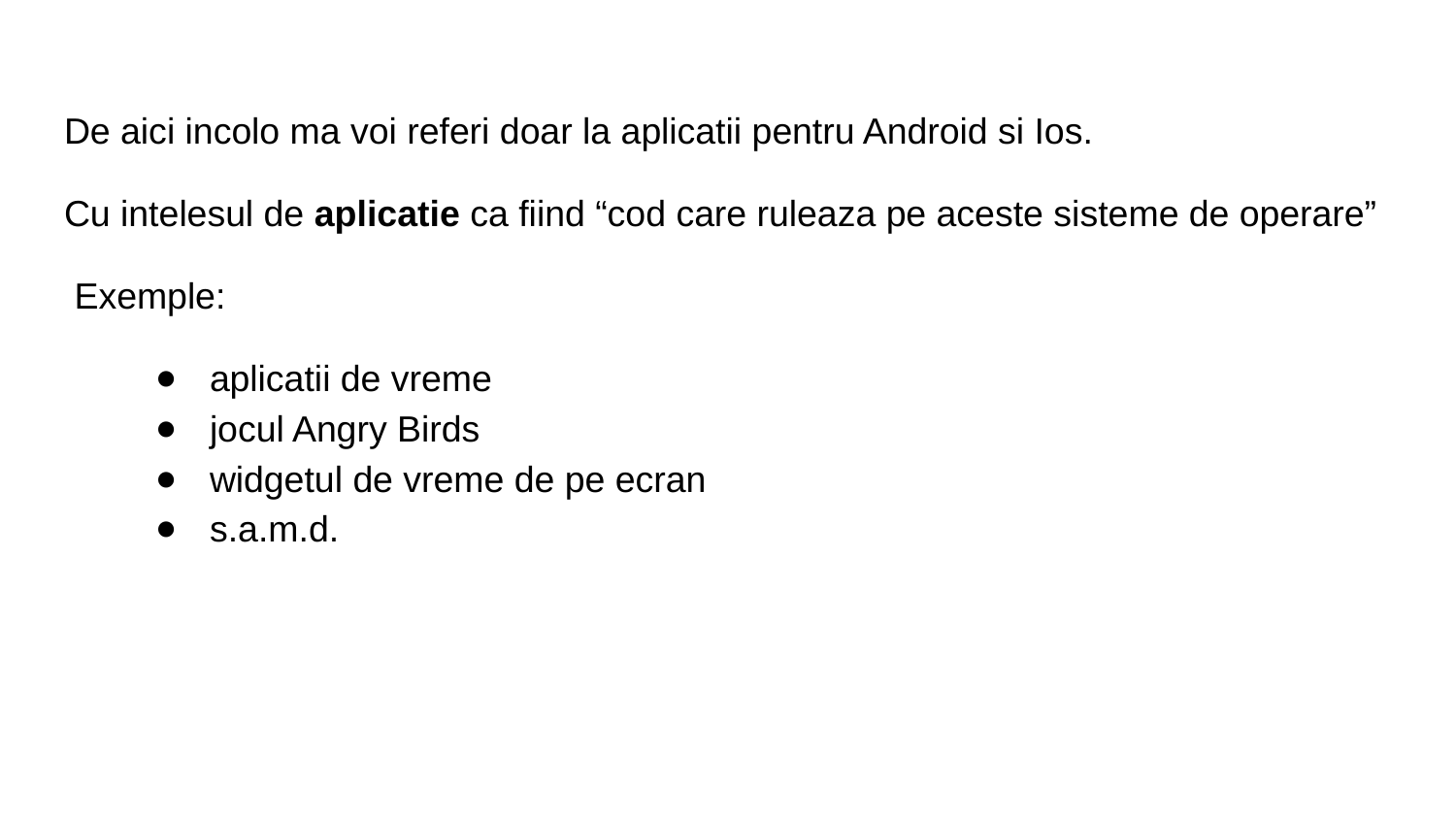

De aici incolo ma voi referi doar la aplicatii pentru Android si Ios.
Cu intelesul de aplicatie ca fiind “cod care ruleaza pe aceste sisteme de operare”
 Exemple:
aplicatii de vreme
jocul Angry Birds
widgetul de vreme de pe ecran
s.a.m.d.